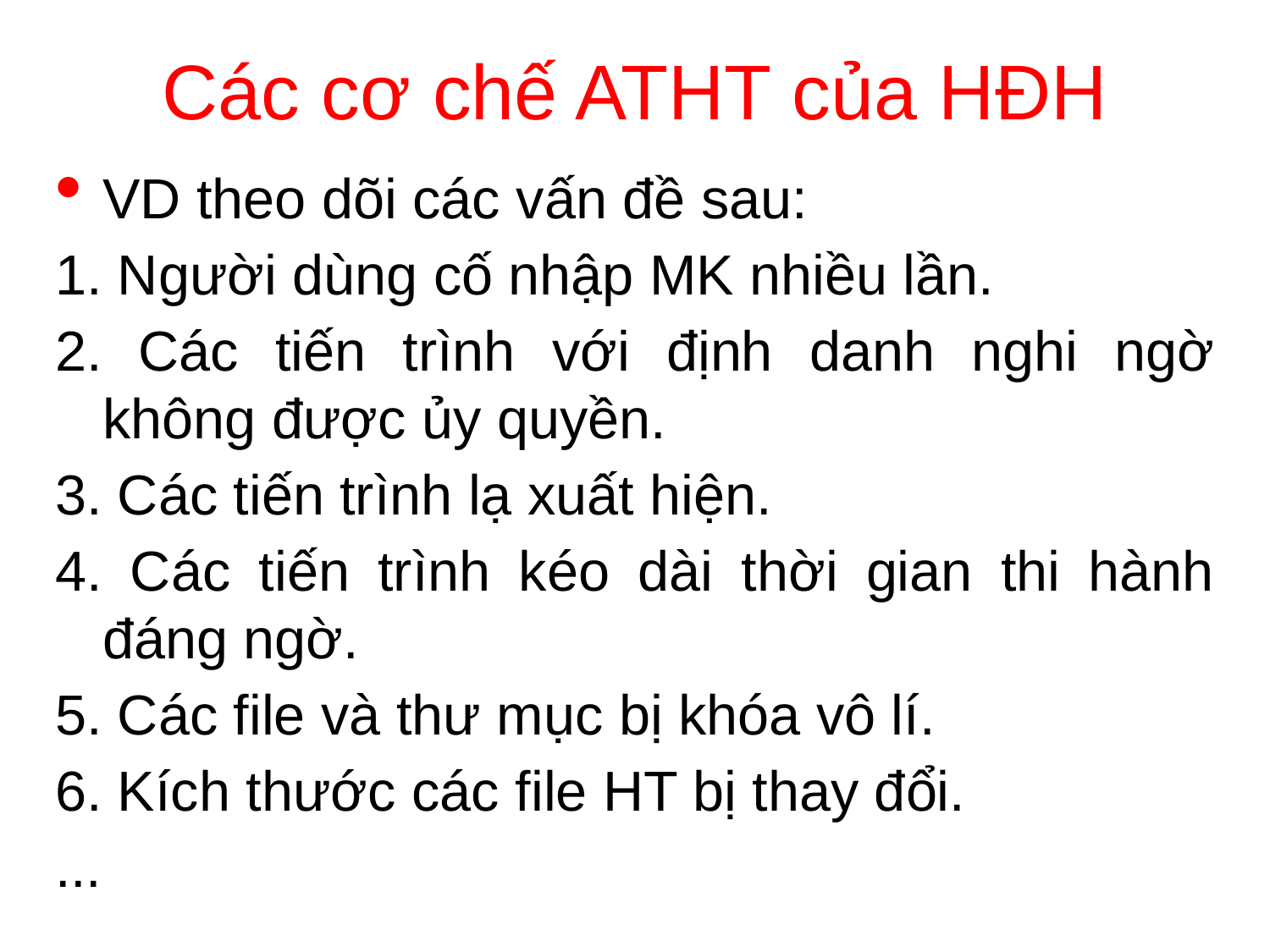

# Các cơ chế ATHT của HĐH
VD theo dõi các vấn đề sau:
1. Người dùng cố nhập MK nhiều lần.
2. Các tiến trình với định danh nghi ngờ không được ủy quyền.
3. Các tiến trình lạ xuất hiện.
4. Các tiến trình kéo dài thời gian thi hành đáng ngờ.
5. Các file và thư mục bị khóa vô lí.
6. Kích thước các file HT bị thay đổi.
...